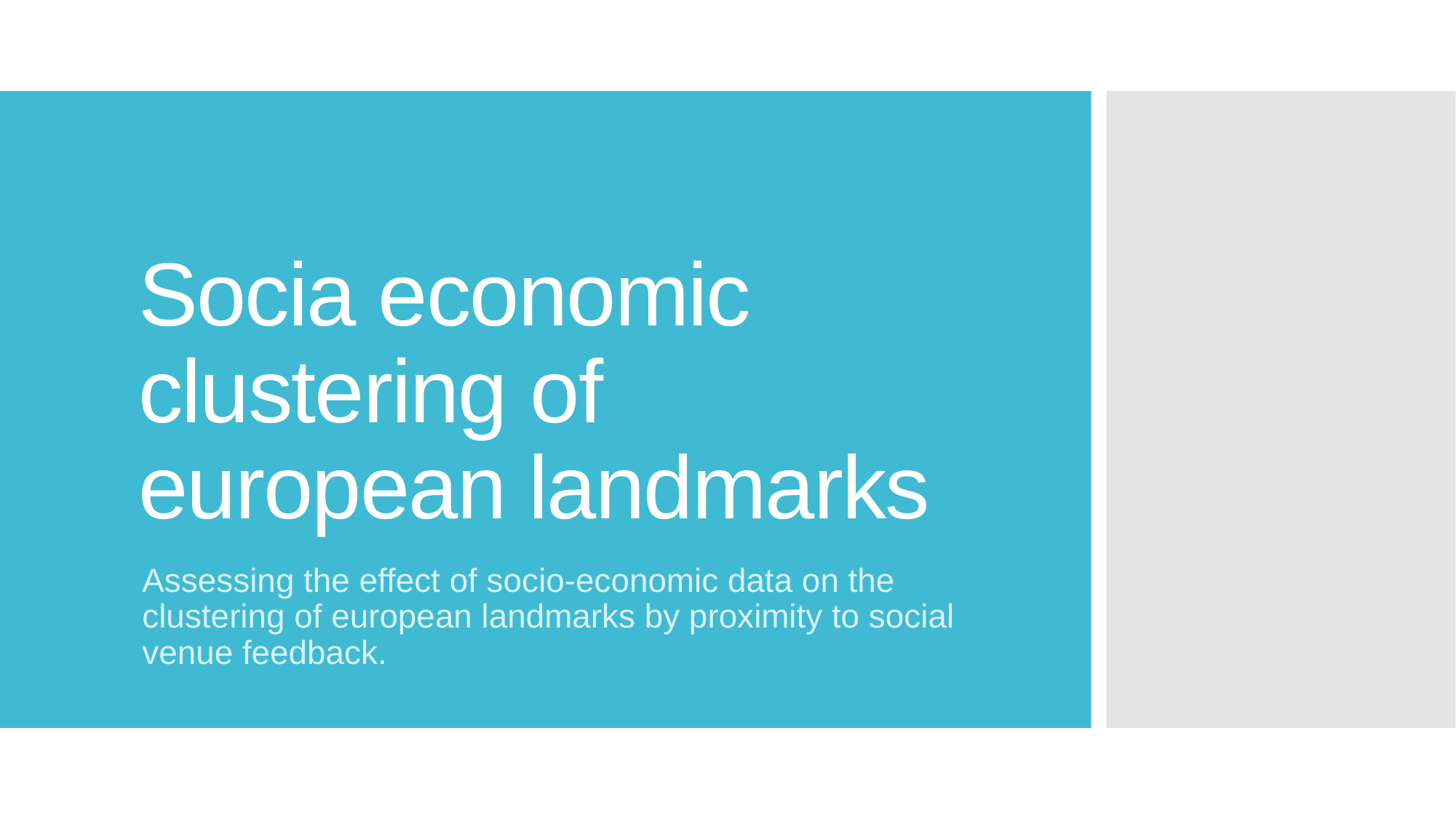

# Socia economic clustering of european landmarks
Assessing the effect of socio-economic data on the clustering of european landmarks by proximity to social venue feedback.